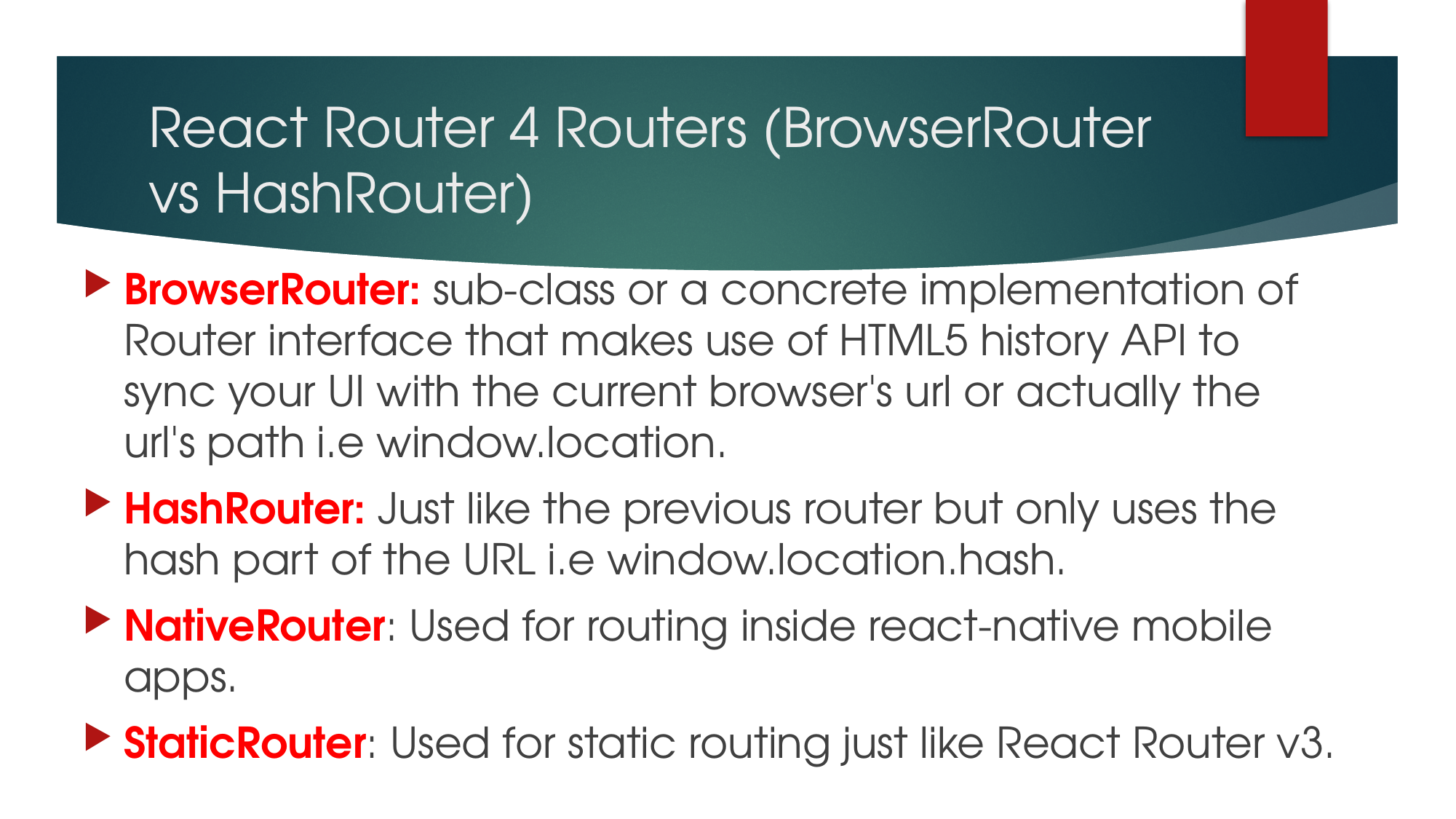

# React Router 4 Routers (BrowserRouter vs HashRouter)
BrowserRouter: sub-class or a concrete implementation of Router interface that makes use of HTML5 history API to sync your UI with the current browser's url or actually the url's path i.e window.location.
HashRouter: Just like the previous router but only uses the hash part of the URL i.e window.location.hash.
NativeRouter: Used for routing inside react-native mobile apps.
StaticRouter: Used for static routing just like React Router v3.